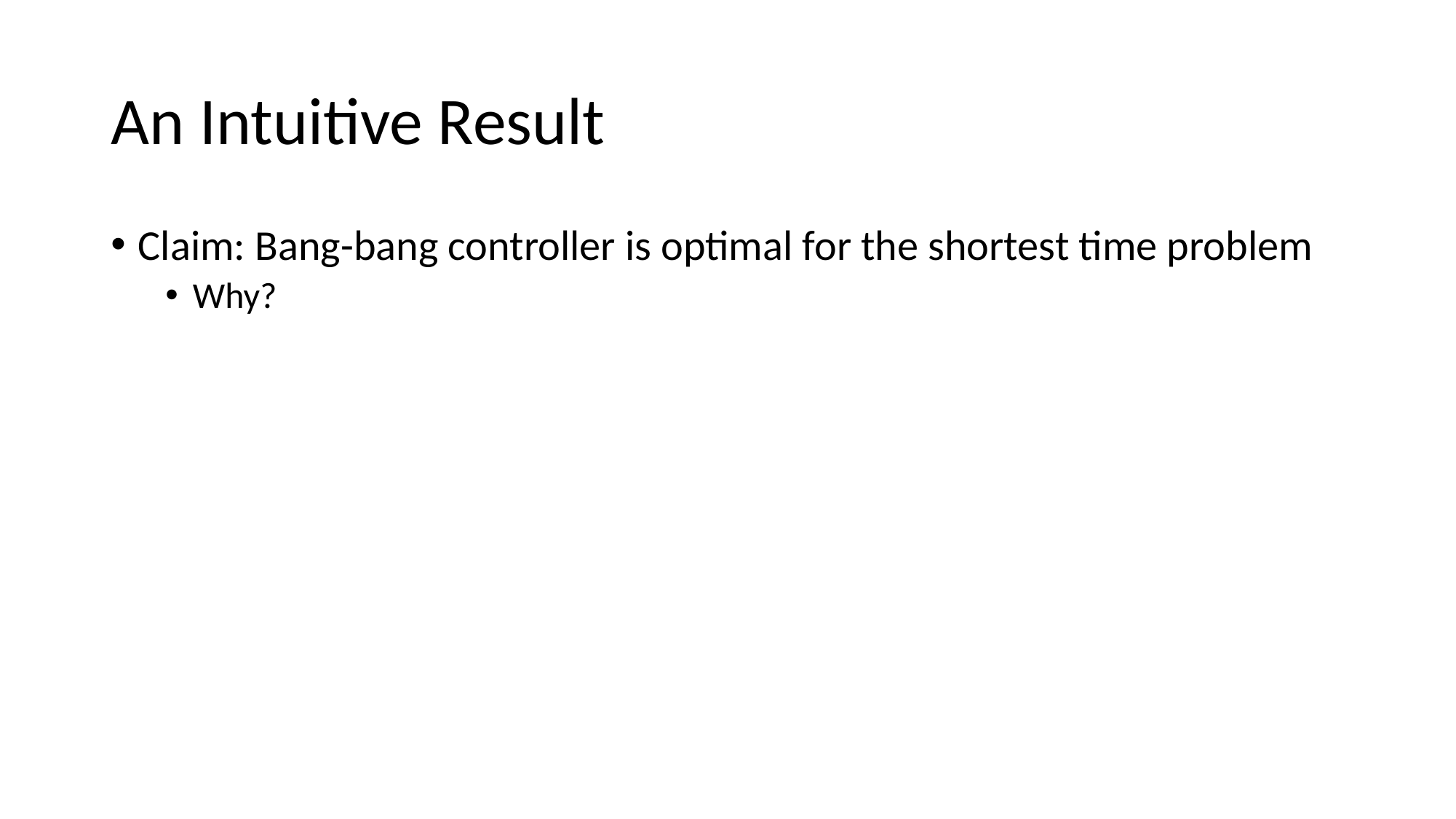

# An Intuitive Result
Claim: Bang-bang controller is optimal for the shortest time problem
Why?